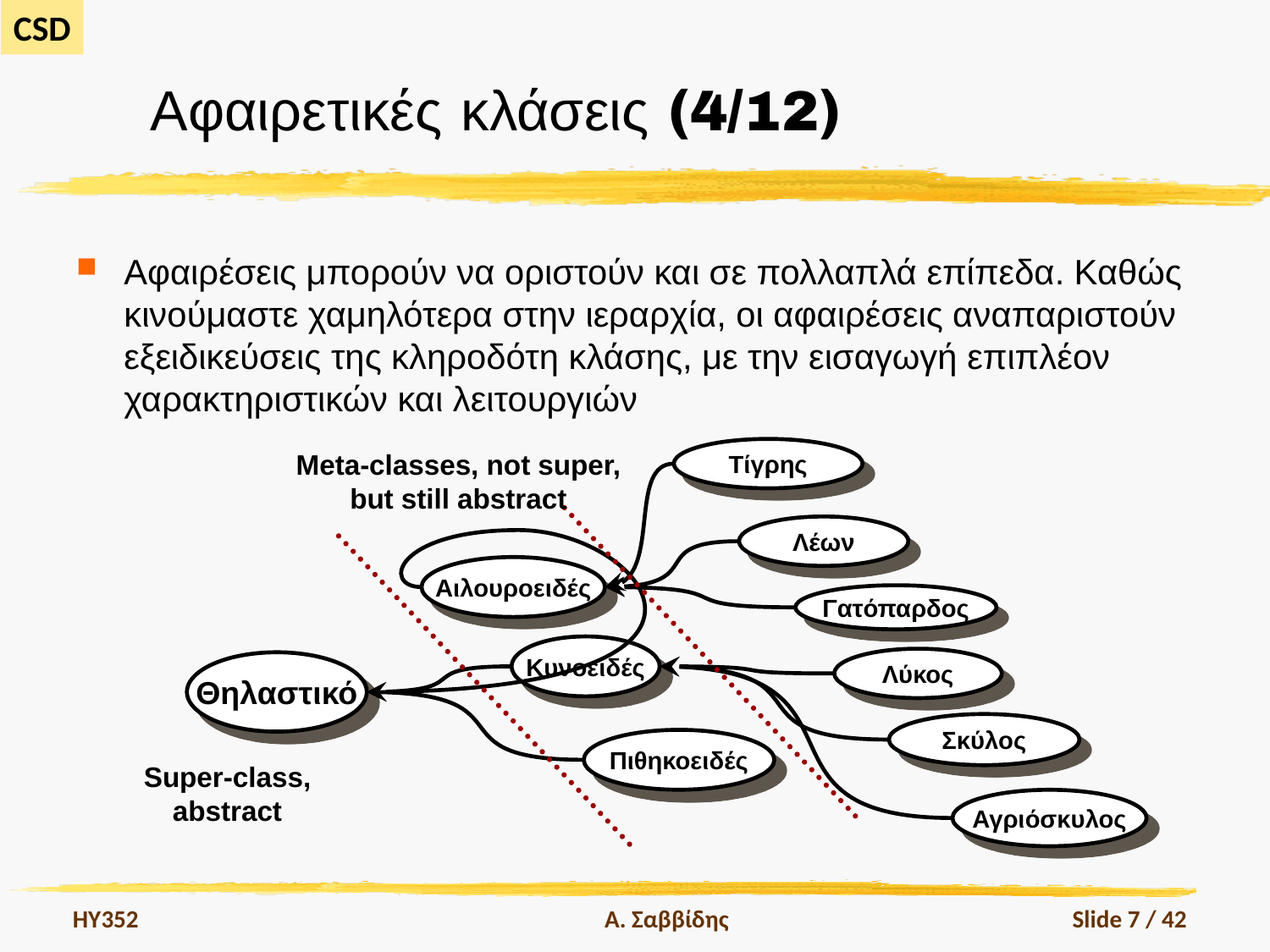

# Αφαιρετικές κλάσεις (4/12)
Αφαιρέσεις μπορούν να οριστούν και σε πολλαπλά επίπεδα. Καθώς κινούμαστε χαμηλότερα στην ιεραρχία, οι αφαιρέσεις αναπαριστούν εξειδικεύσεις της κληροδότη κλάσης, με την εισαγωγή επιπλέον χαρακτηριστικών και λειτουργιών
Τίγρης

Λέων

Αιλουροειδές
Γατόπαρδος
Κυνοειδές
Λύκος
Θηλαστικό
Σκύλος
Πιθηκοειδές
Αγριόσκυλος
Meta-classes, not super,
but still abstract
Super-class,
abstract
HY352
Α. Σαββίδης
Slide 7 / 42